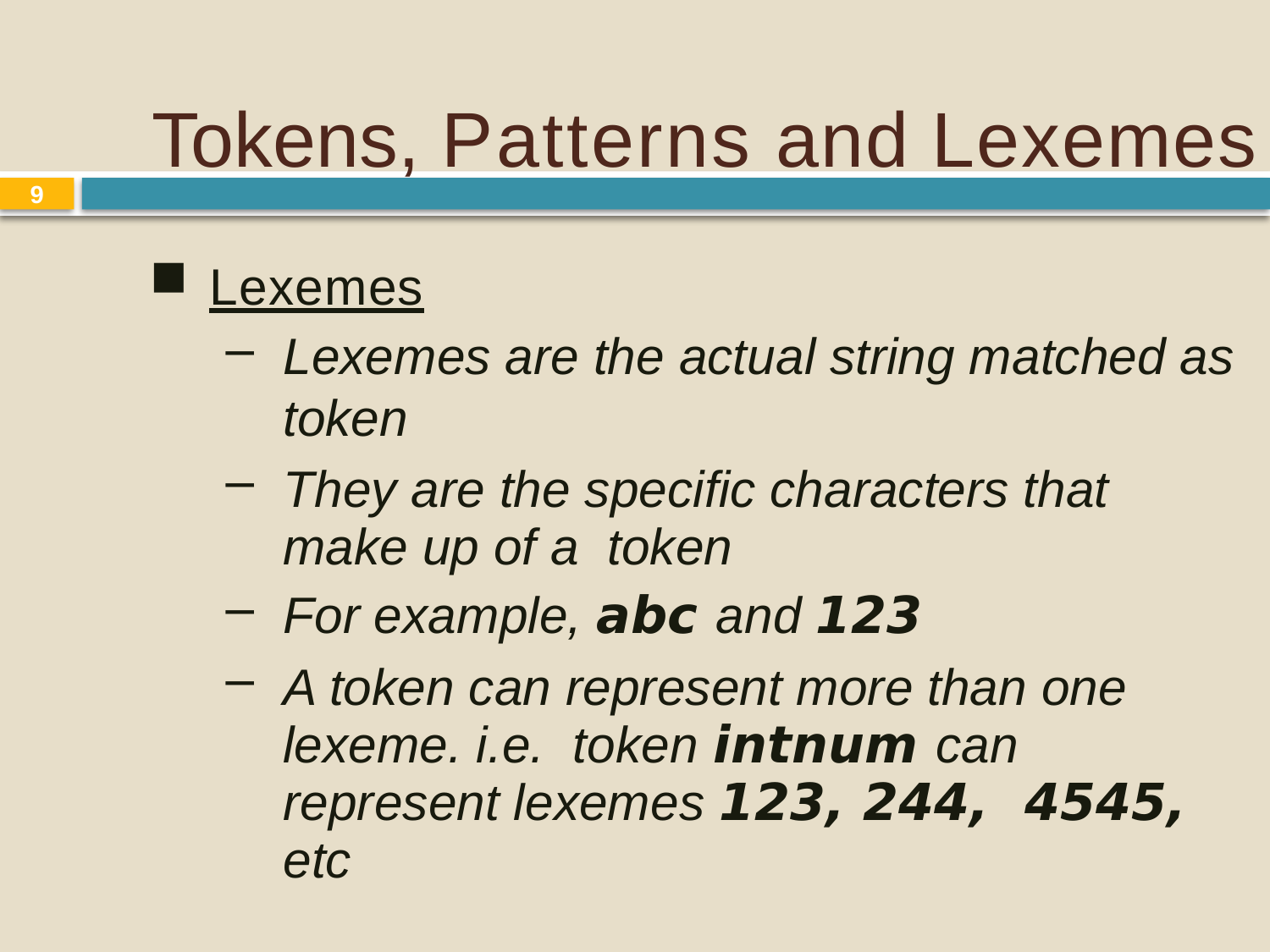

# Tokens, Patterns and Lexemes
9
Lexemes
Lexemes are the actual string matched as token
They are the speciﬁc characters that make up of a  token
For example, abc and 123
A token can represent more than one lexeme. i.e.  token intnum can represent lexemes 123, 244,  4545, etc